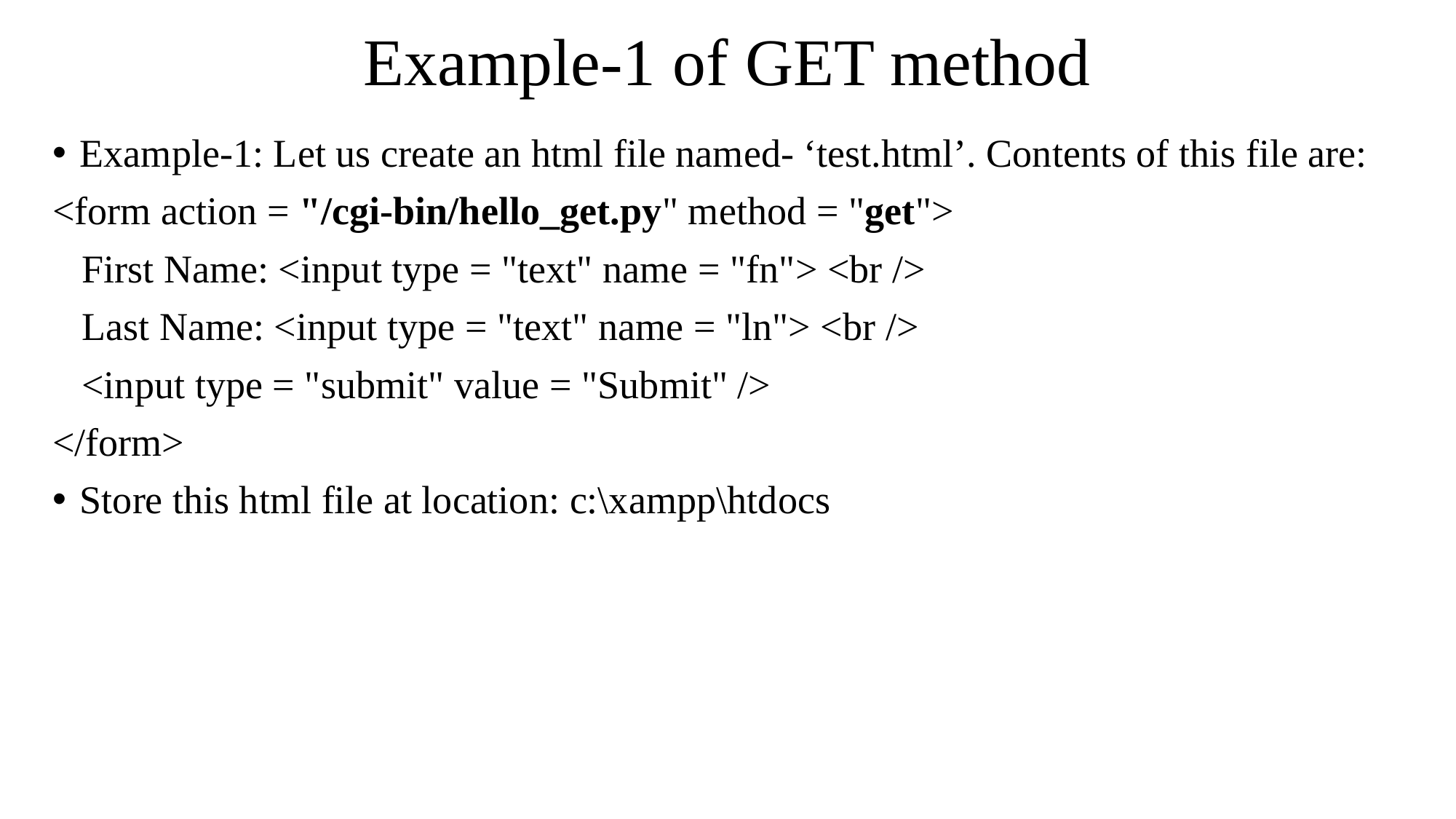

# Example-1 of GET method
Example-1: Let us create an html file named- ‘test.html’. Contents of this file are:
<form action = "/cgi-bin/hello_get.py" method = "get">
   First Name: <input type = "text" name = "fn"> <br />
   Last Name: <input type = "text" name = "ln"> <br />
   <input type = "submit" value = "Submit" />
</form>
Store this html file at location: c:\xampp\htdocs